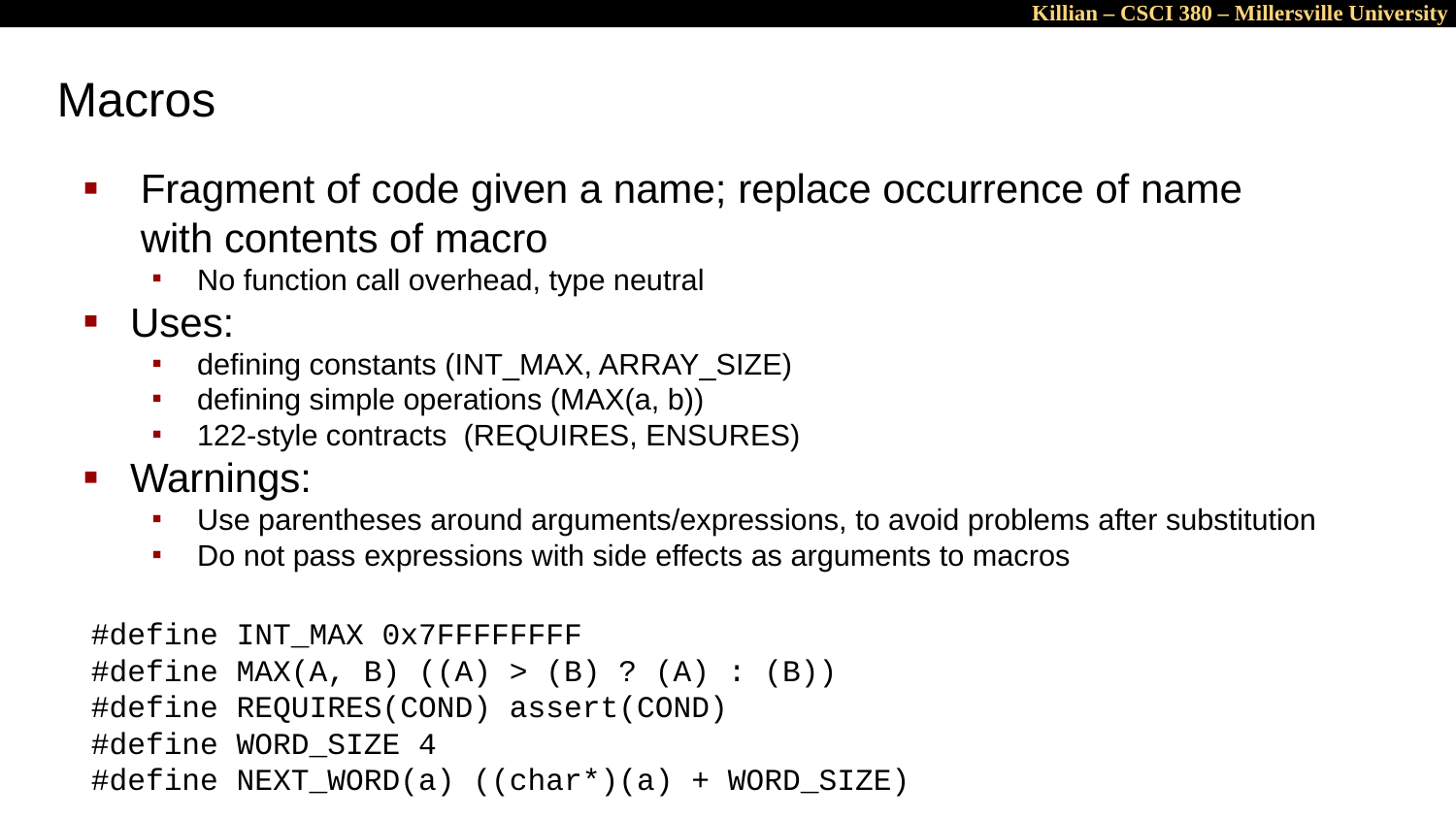

# Macros
Fragment of code given a name; replace occurrence of name with contents of macro
No function call overhead, type neutral
Uses:
defining constants (INT_MAX, ARRAY_SIZE)
defining simple operations (MAX(a, b))
122-style contracts  (REQUIRES, ENSURES)
Warnings:
Use parentheses around arguments/expressions, to avoid problems after substitution
Do not pass expressions with side effects as arguments to macros
#define INT_MAX 0x7FFFFFFFF
#define MAX(A, B) ((A) > (B) ? (A) : (B))
#define REQUIRES(COND) assert(COND)
#define WORD_SIZE 4
#define NEXT_WORD(a) ((char*)(a) + WORD_SIZE)